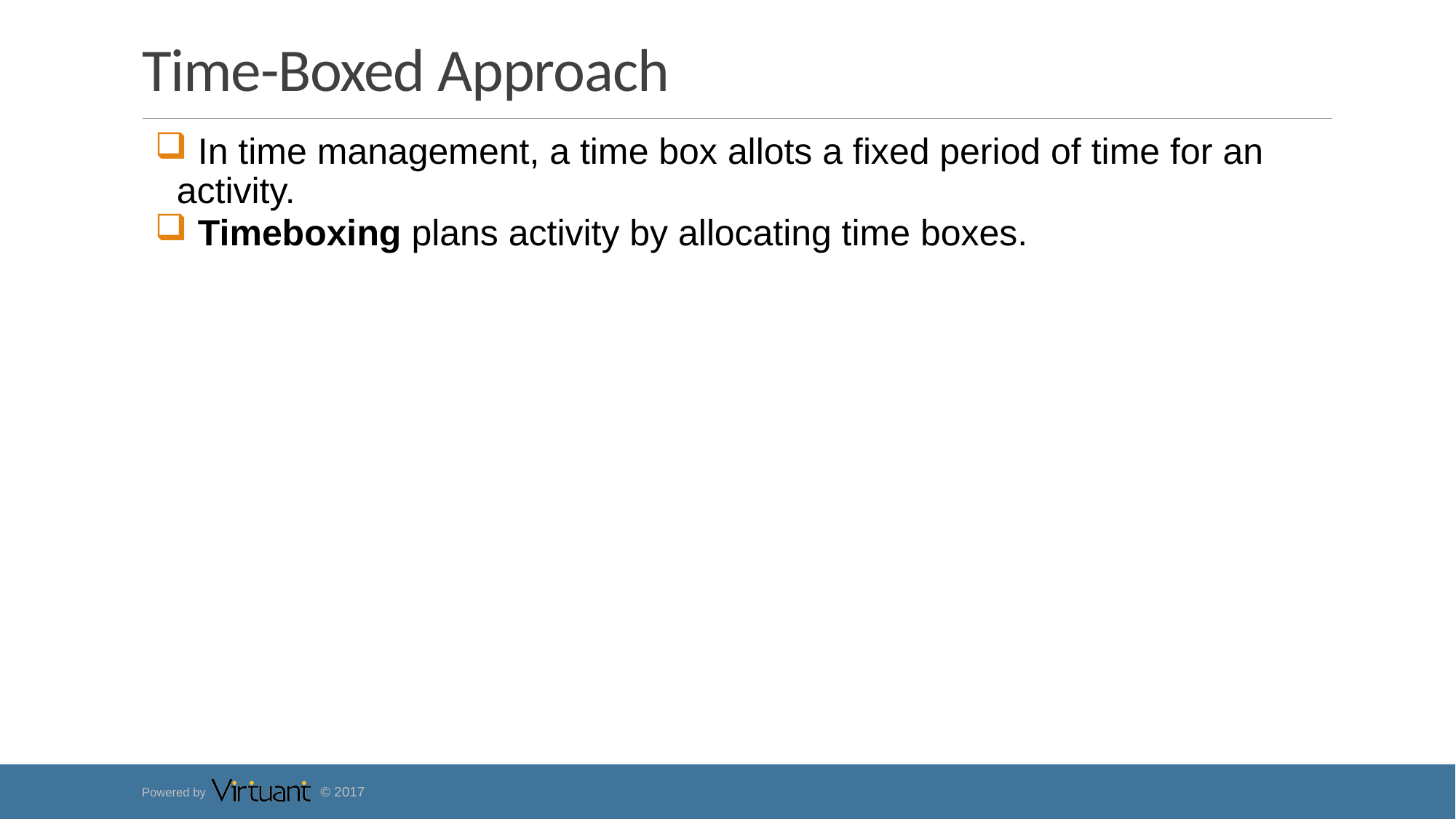

# Time-Boxed Approach
 In time management, a time box allots a fixed period of time for an activity.
 Timeboxing plans activity by allocating time boxes.